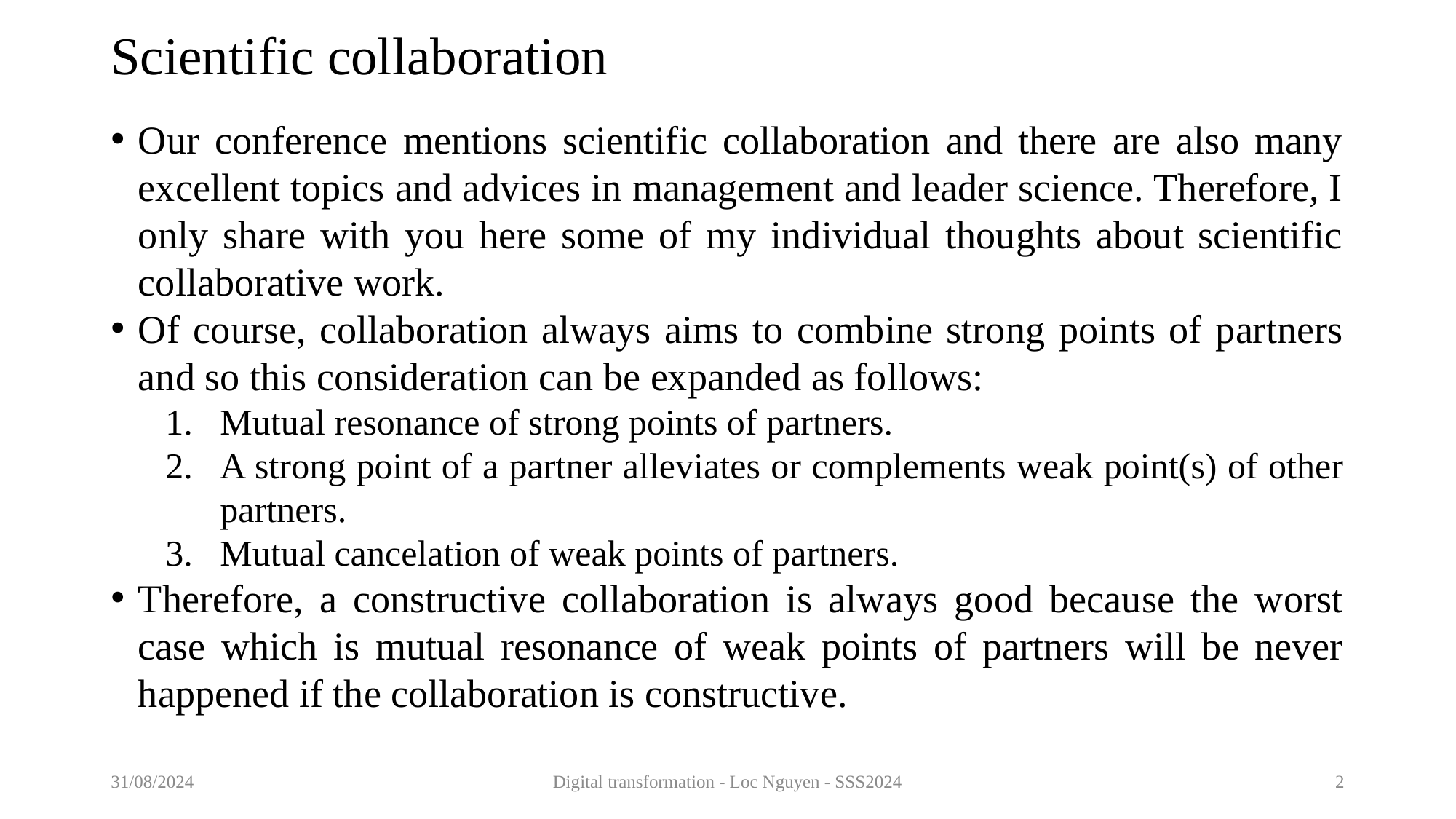

# Scientific collaboration
Our conference mentions scientific collaboration and there are also many excellent topics and advices in management and leader science. Therefore, I only share with you here some of my individual thoughts about scientific collaborative work.
Of course, collaboration always aims to combine strong points of partners and so this consideration can be expanded as follows:
Mutual resonance of strong points of partners.
A strong point of a partner alleviates or complements weak point(s) of other partners.
Mutual cancelation of weak points of partners.
Therefore, a constructive collaboration is always good because the worst case which is mutual resonance of weak points of partners will be never happened if the collaboration is constructive.

31/08/2024
Digital transformation - Loc Nguyen - SSS2024
2